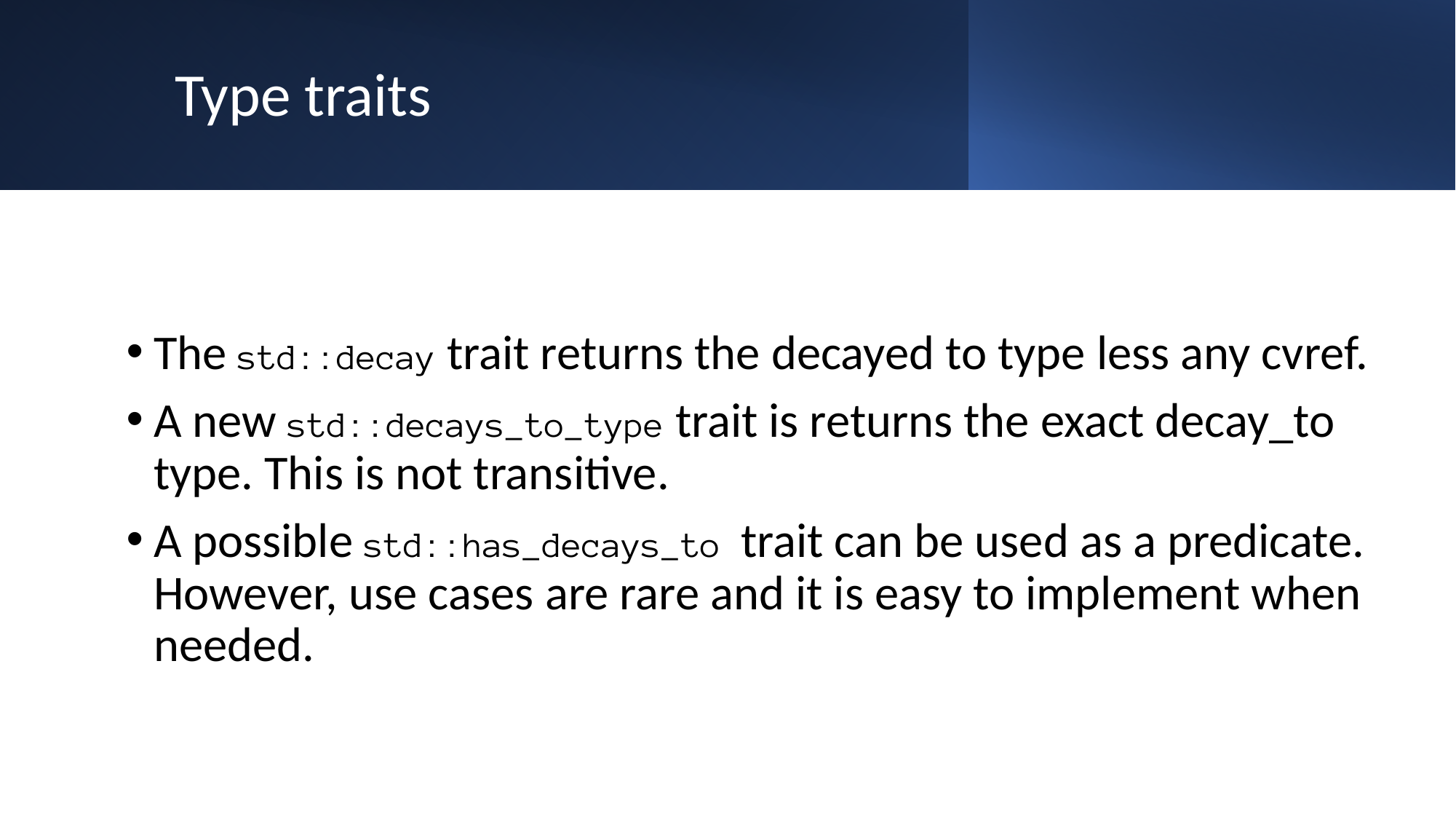

# Type traits

The std::decay trait returns the decayed to type less any cvref.
A new std::decays_to_type trait is returns the exact decay_to type. This is not transitive.
A possible std::has_decays_to trait can be used as a predicate. However, use cases are rare and it is easy to implement when needed.